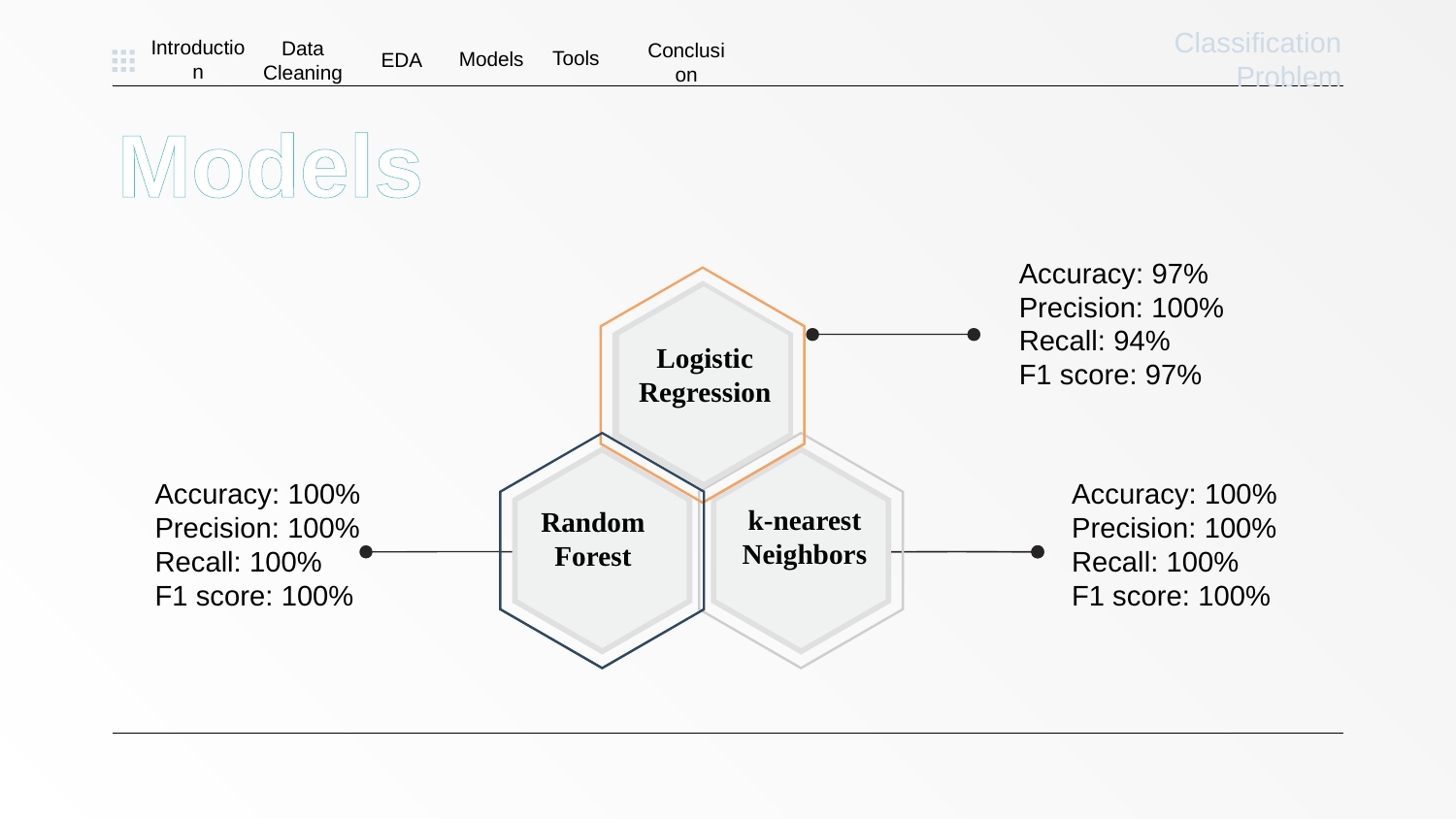

Classification Problem
Tools
Introduction
Models
EDA

Conclusion

Data Cleaning

# Models
Accuracy: 97%
Precision: 100%
Recall: 94%
F1 score: 97%

Logistic Regression
Accuracy: 100%
Precision: 100%
Recall: 100%
F1 score: 100%

Accuracy: 100%
Precision: 100%
Recall: 100%
F1 score: 100%

k-nearest Neighbors
Random Forest